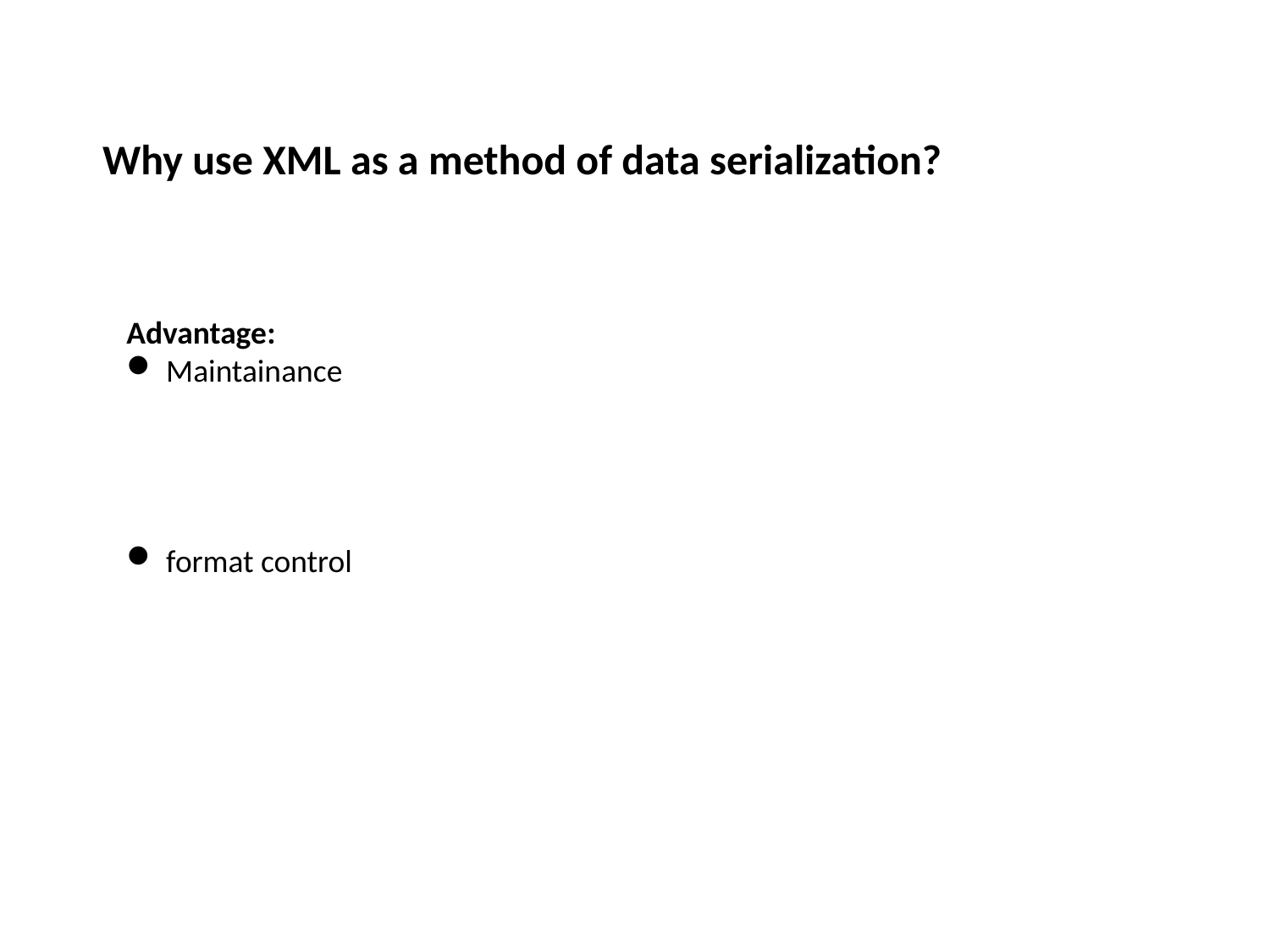

Why use XML as a method of data serialization?
Advantage:
Maintainance

format control